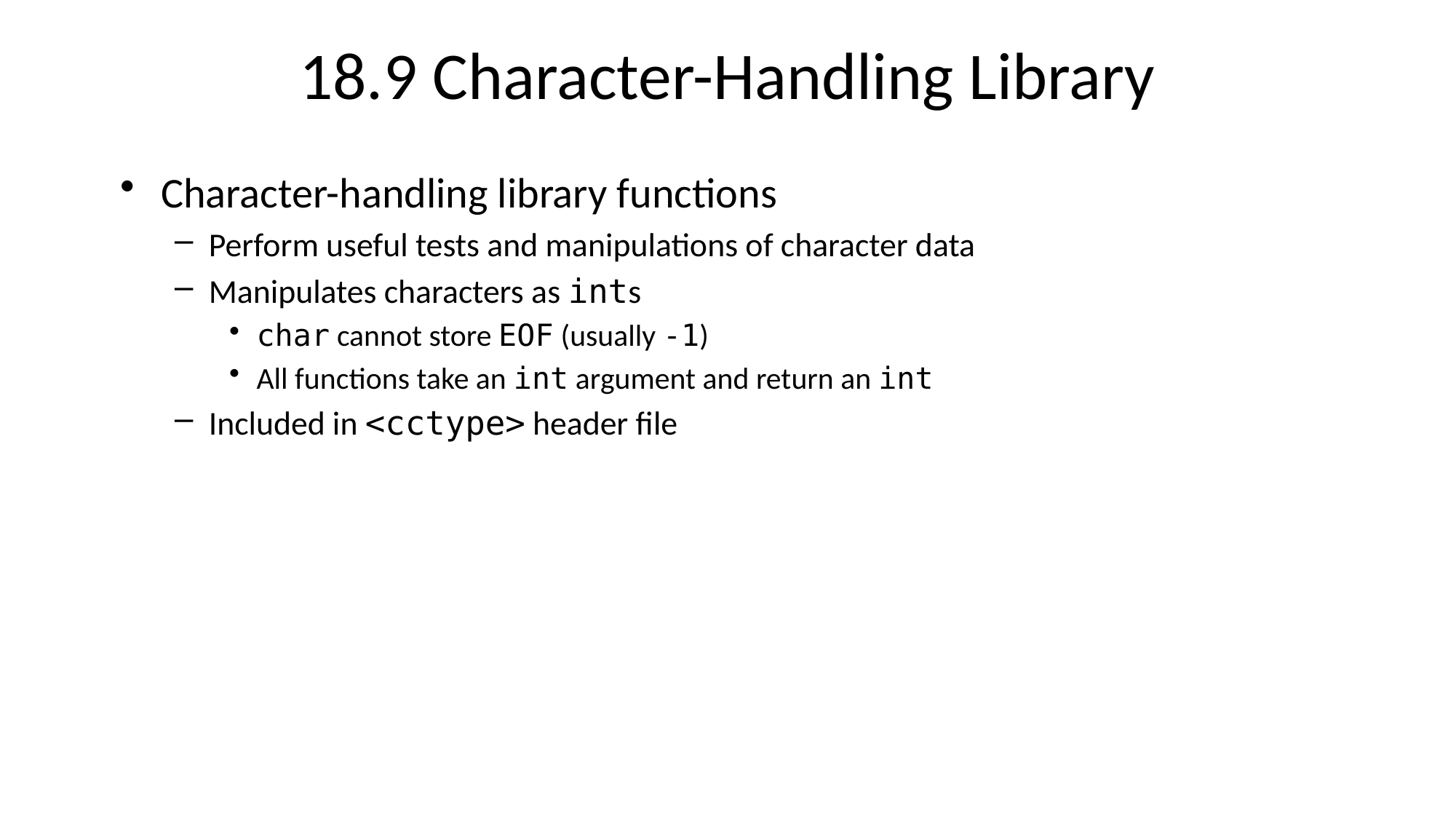

# 18.9 Character-Handling Library
Character-handling library functions
Perform useful tests and manipulations of character data
Manipulates characters as ints
char cannot store EOF (usually -1)
All functions take an int argument and return an int
Included in <cctype> header file